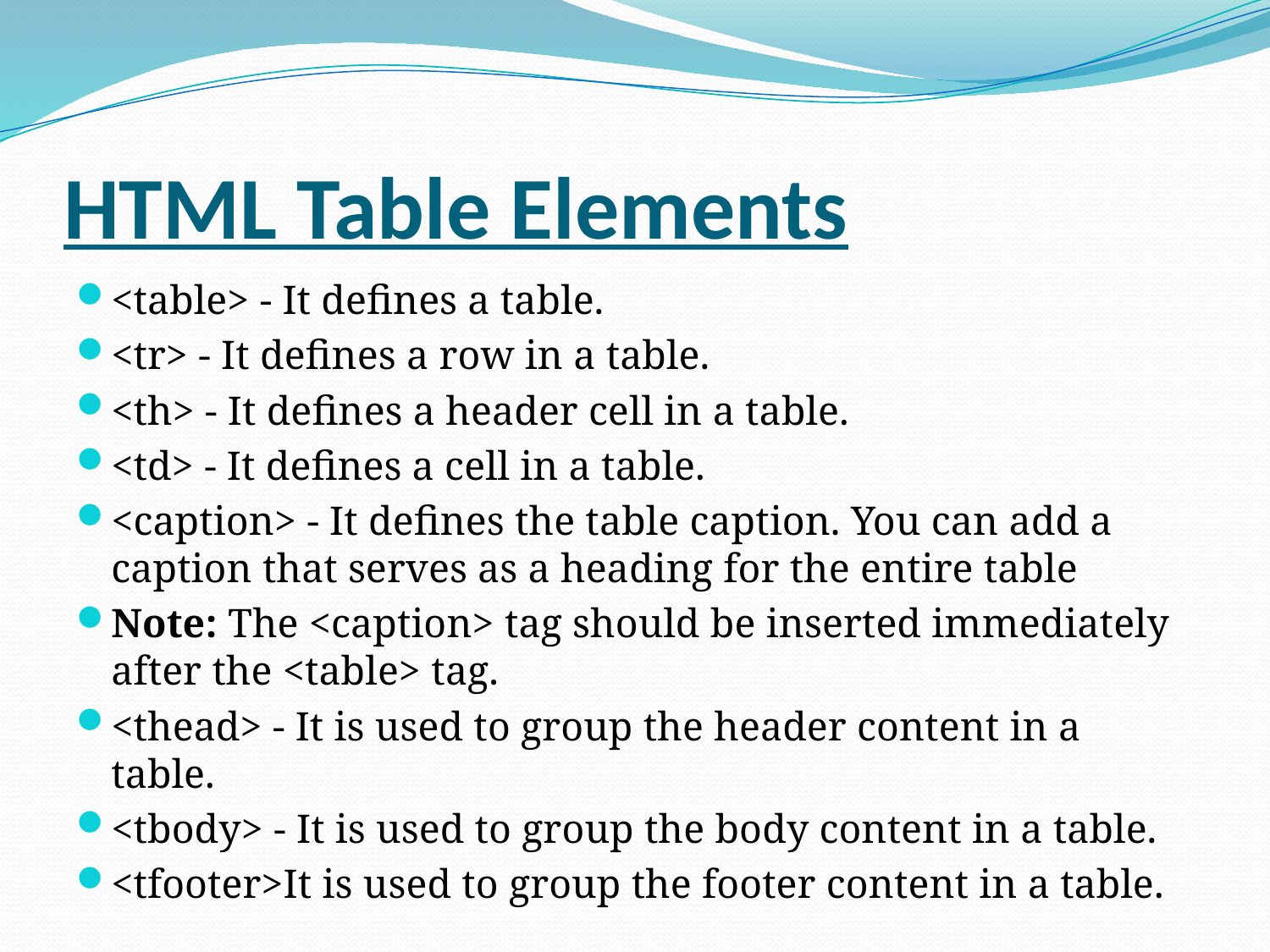

# HTML Table Elements
<table> - It defines a table.
<tr> - It defines a row in a table.
<th> - It defines a header cell in a table.
<td> - It defines a cell in a table.
<caption> - It defines the table caption. You can add a caption that serves as a heading for the entire table
Note: The <caption> tag should be inserted immediately after the <table> tag.
<thead> - It is used to group the header content in a table.
<tbody> - It is used to group the body content in a table.
<tfooter>It is used to group the footer content in a table.